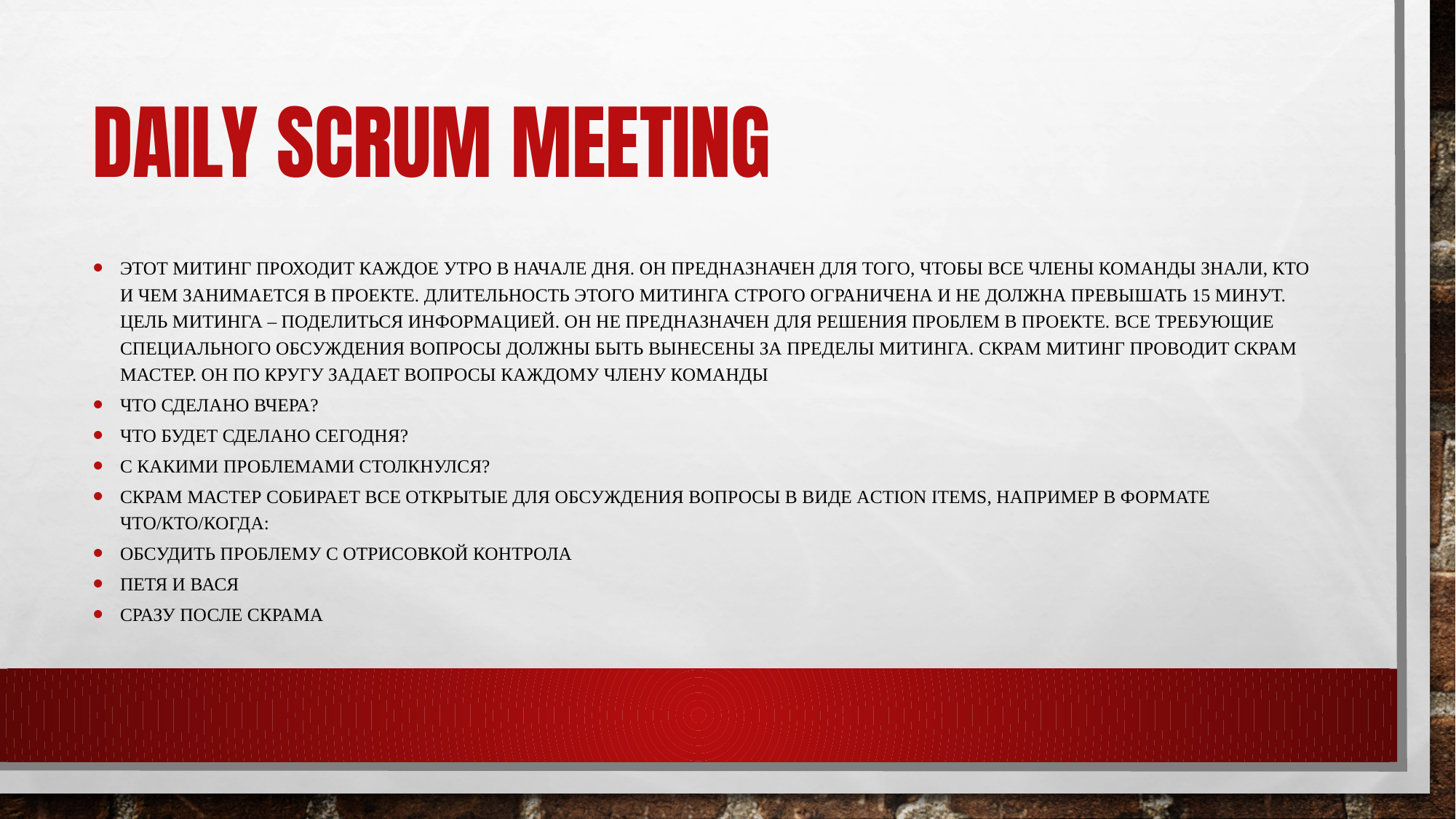

# Daily Scrum Meeting
Этот митинг проходит каждое утро в начале дня. Он предназначен для того, чтобы все члены команды знали, кто и чем занимается в проекте. Длительность этого митинга строго ограничена и не должна превышать 15 минут. Цель митинга – поделиться информацией. Он не предназначен для решения проблем в проекте. Все требующие специального обсуждения вопросы должны быть вынесены за пределы митинга. Скрам митинг проводит Скрам Мастер. Он по кругу задает вопросы каждому члену команды
Что сделано вчера?
Что будет сделано сегодня?
С какими проблемами столкнулся?
Скрам Мастер собирает все открытые для обсуждения вопросы в виде Action Items, например в формате что/кто/когда:
Обсудить проблему с отрисовкой контрола
Петя и Вася
Сразу после скрама